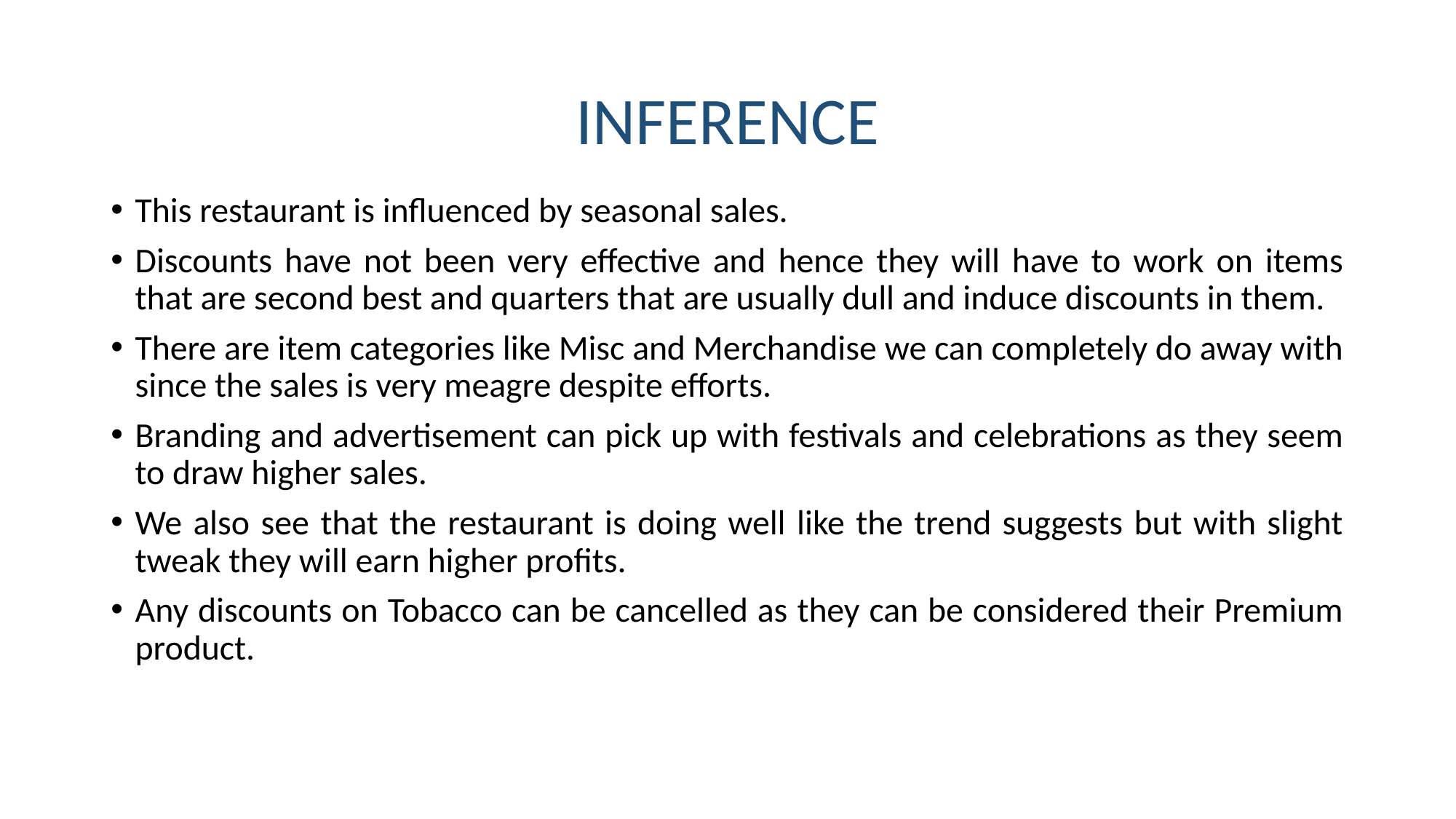

# INFERENCE
This restaurant is influenced by seasonal sales.
Discounts have not been very effective and hence they will have to work on items that are second best and quarters that are usually dull and induce discounts in them.
There are item categories like Misc and Merchandise we can completely do away with since the sales is very meagre despite efforts.
Branding and advertisement can pick up with festivals and celebrations as they seem to draw higher sales.
We also see that the restaurant is doing well like the trend suggests but with slight tweak they will earn higher profits.
Any discounts on Tobacco can be cancelled as they can be considered their Premium product.